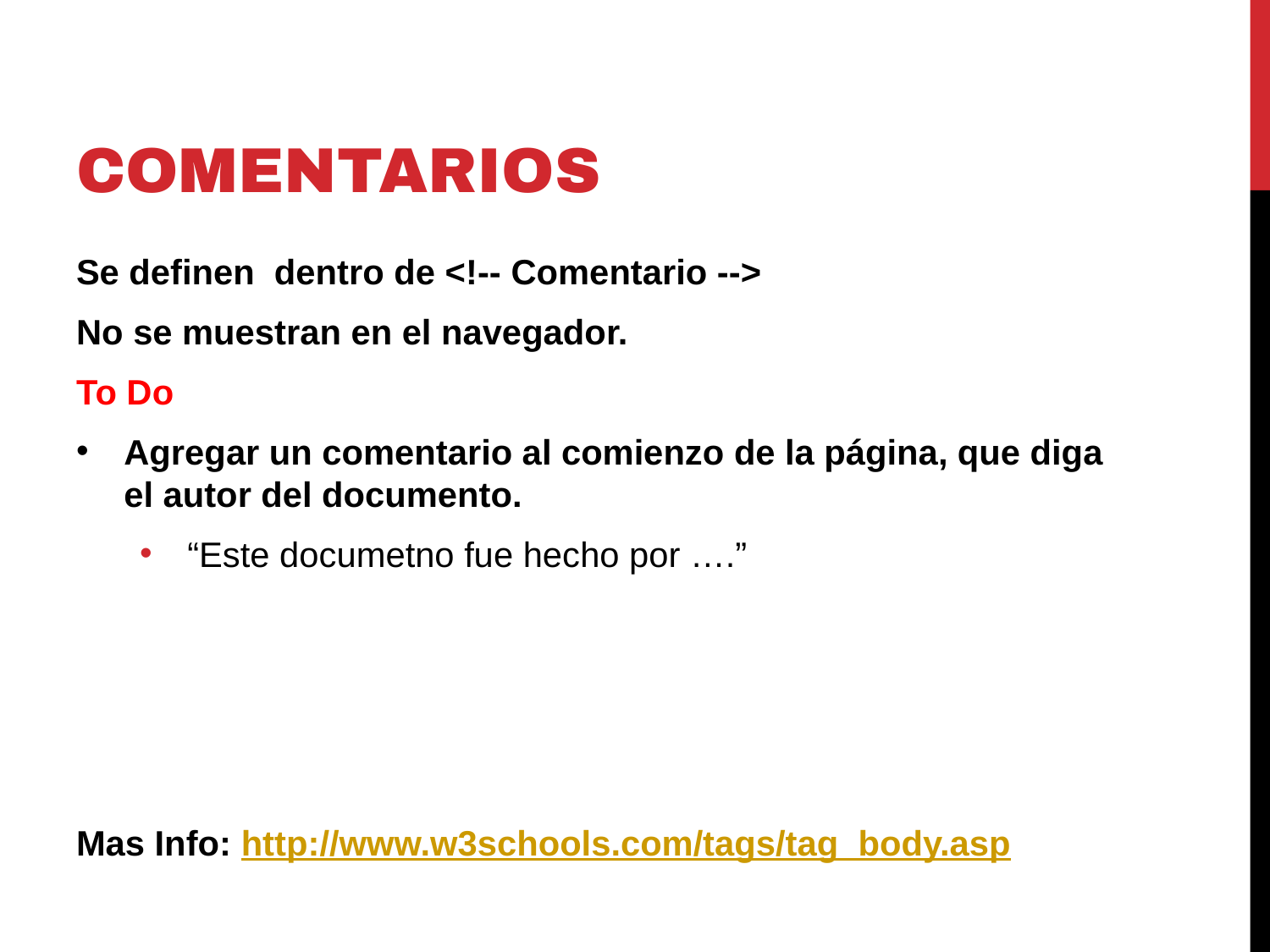

# Comentarios
Se definen  dentro de <!-- Comentario -->
No se muestran en el navegador.
To Do
Agregar un comentario al comienzo de la página, que diga el autor del documento.
“Este documetno fue hecho por ….”

Mas Info: http://www.w3schools.com/tags/tag_body.asp